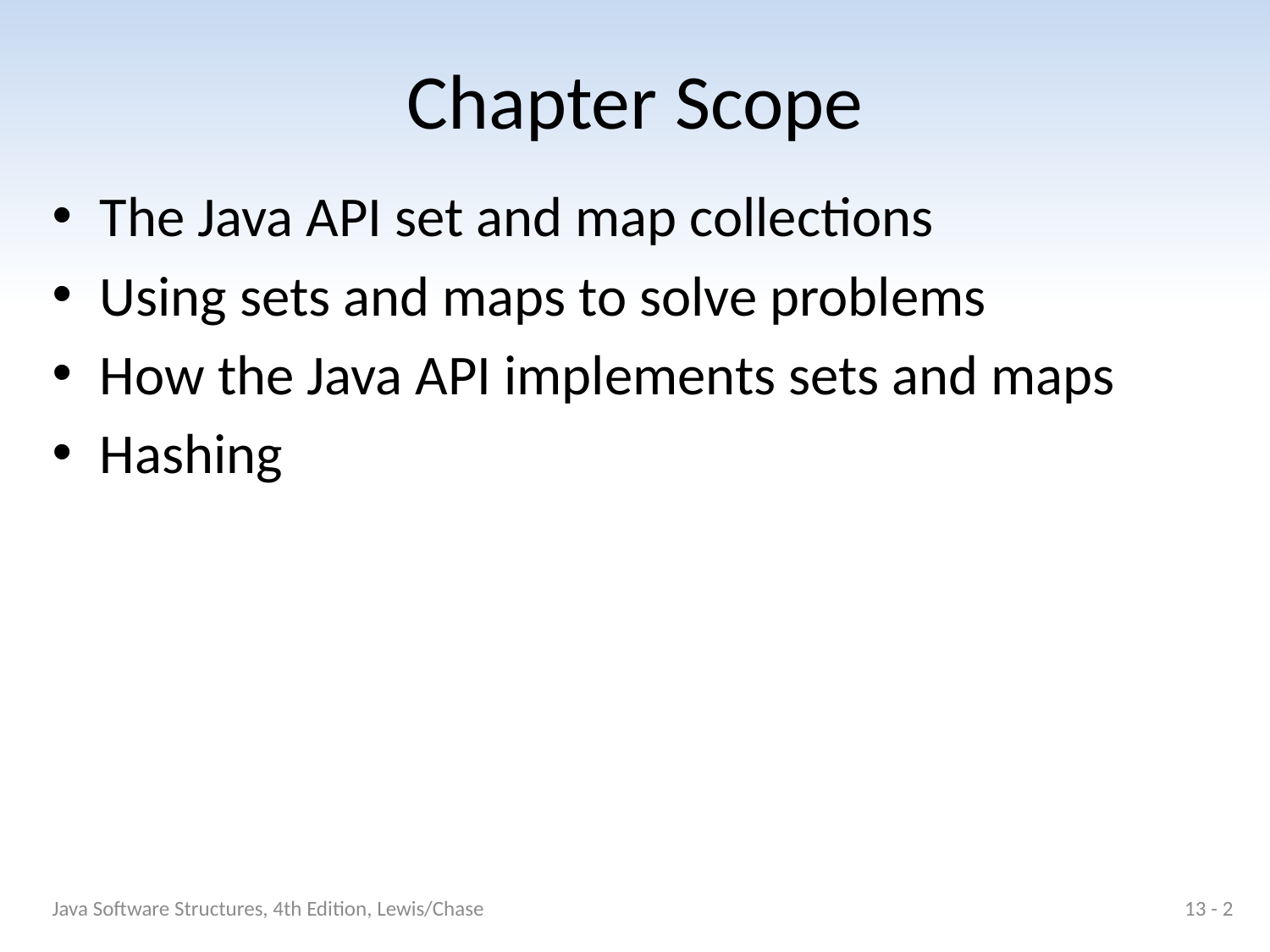

# Chapter Scope
The Java API set and map collections
Using sets and maps to solve problems
How the Java API implements sets and maps
Hashing
Java Software Structures, 4th Edition, Lewis/Chase
13 - 2